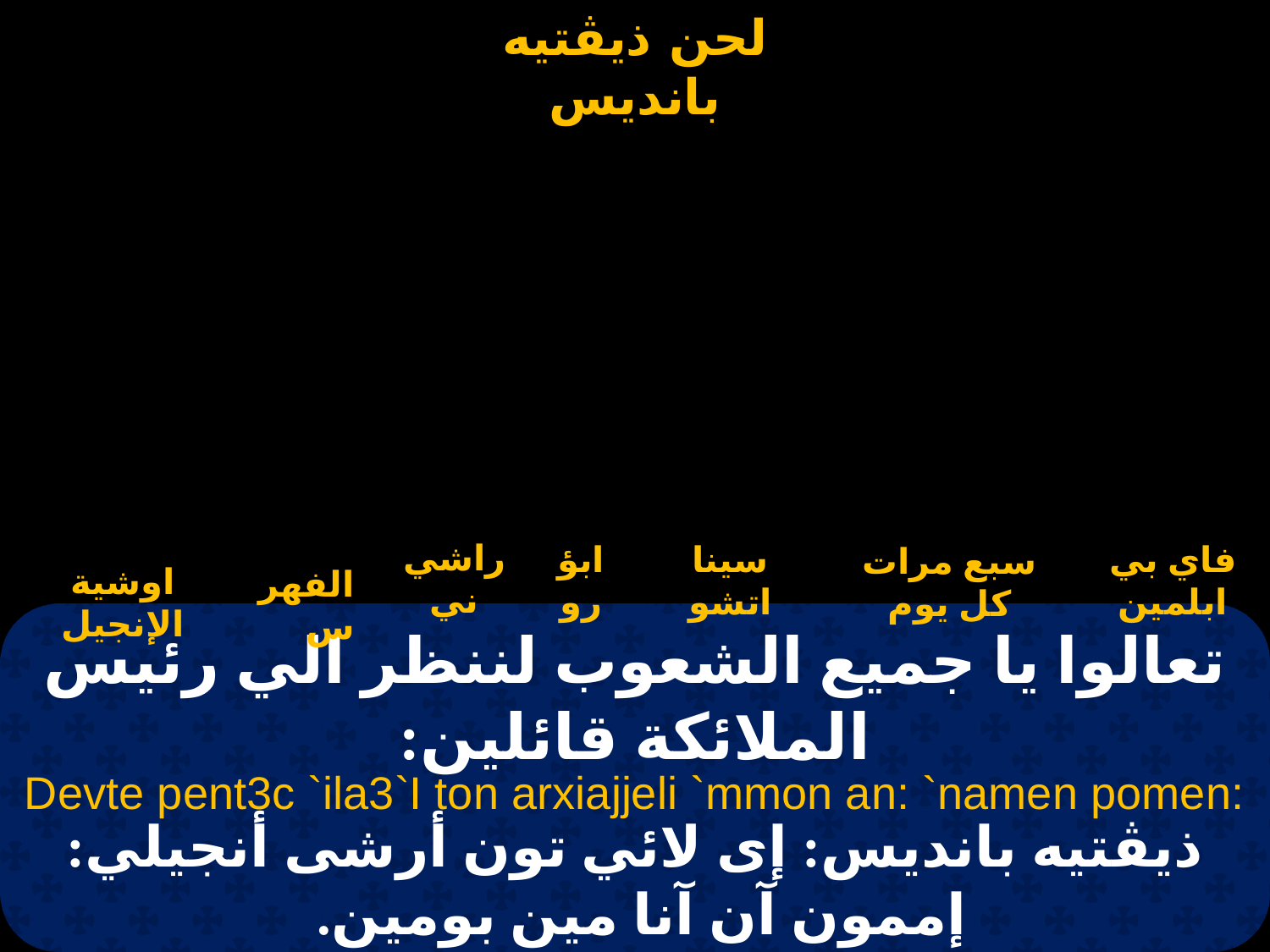

فاي بي ابلمين
اوشية الإنجيل
راشي ني
ابؤرو
سينا اتشو
سبع مرات كل يوم
الفهرس
# تعالوا يا جميع الشعوب لننظر الي رئيس الملائكة قائلين:
Devte pent3c `ila3`I ton arxiajjeli `mmon an: `namen pomen:
ذيڤتيه بانديس: إى لائي تون أرشى أنجيلي: إممون آن آنا مين بومين.